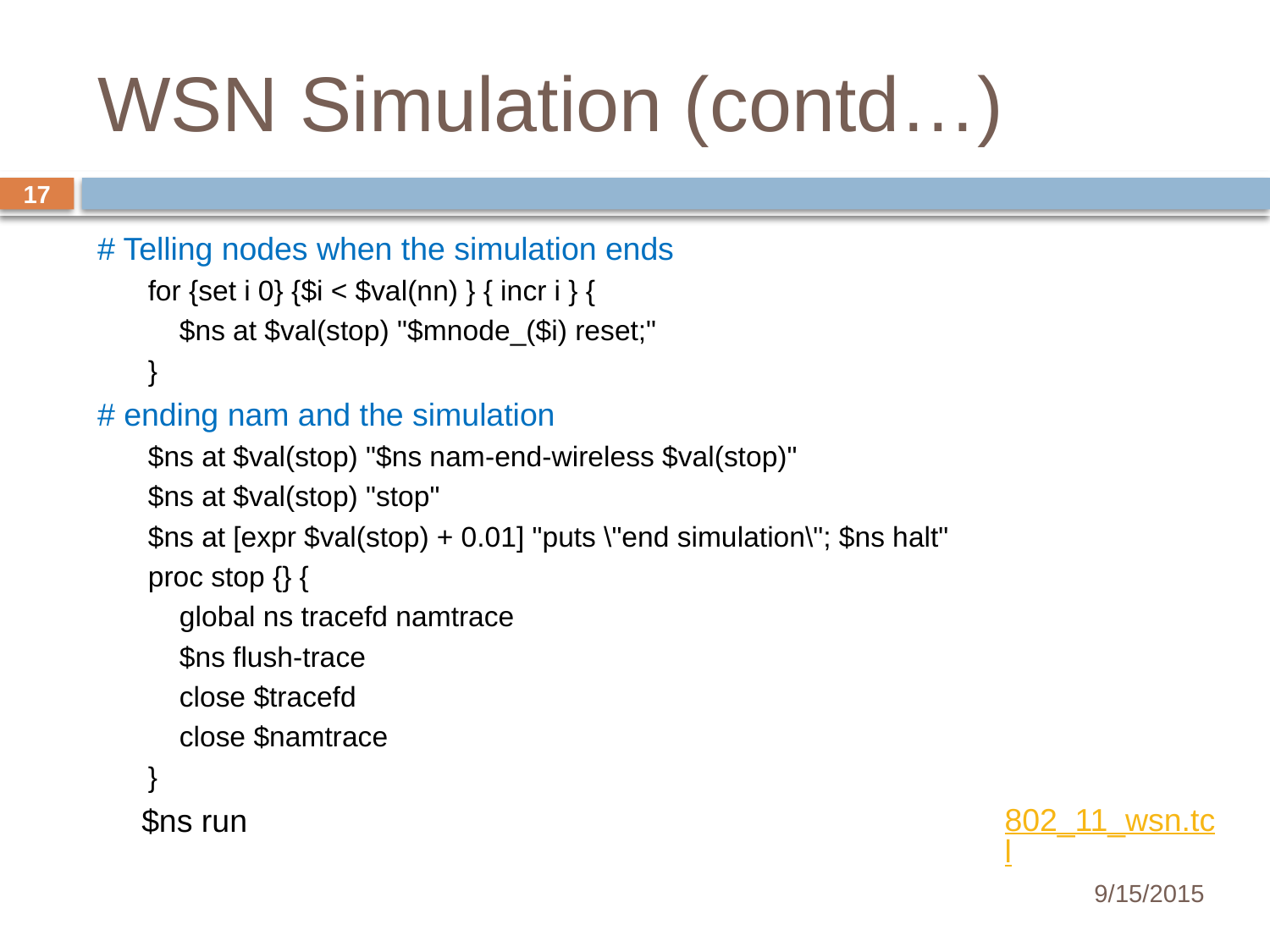

# WSN Simulation (contd…)
17
# Telling nodes when the simulation ends
for {set i 0} {$i < $val(nn) } { incr i } {
    $ns at $val(stop) "$mnode_($i) reset;"
}
# ending nam and the simulation
$ns at $val(stop) "$ns nam-end-wireless $val(stop)"
$ns at $val(stop) "stop"
$ns at [expr $val(stop) + 0.01] "puts \"end simulation\"; $ns halt"
proc stop {} {
    global ns tracefd namtrace
    $ns flush-trace
    close $tracefd
    close $namtrace
}
	$ns run
802_11_wsn.tcl
9/15/2015